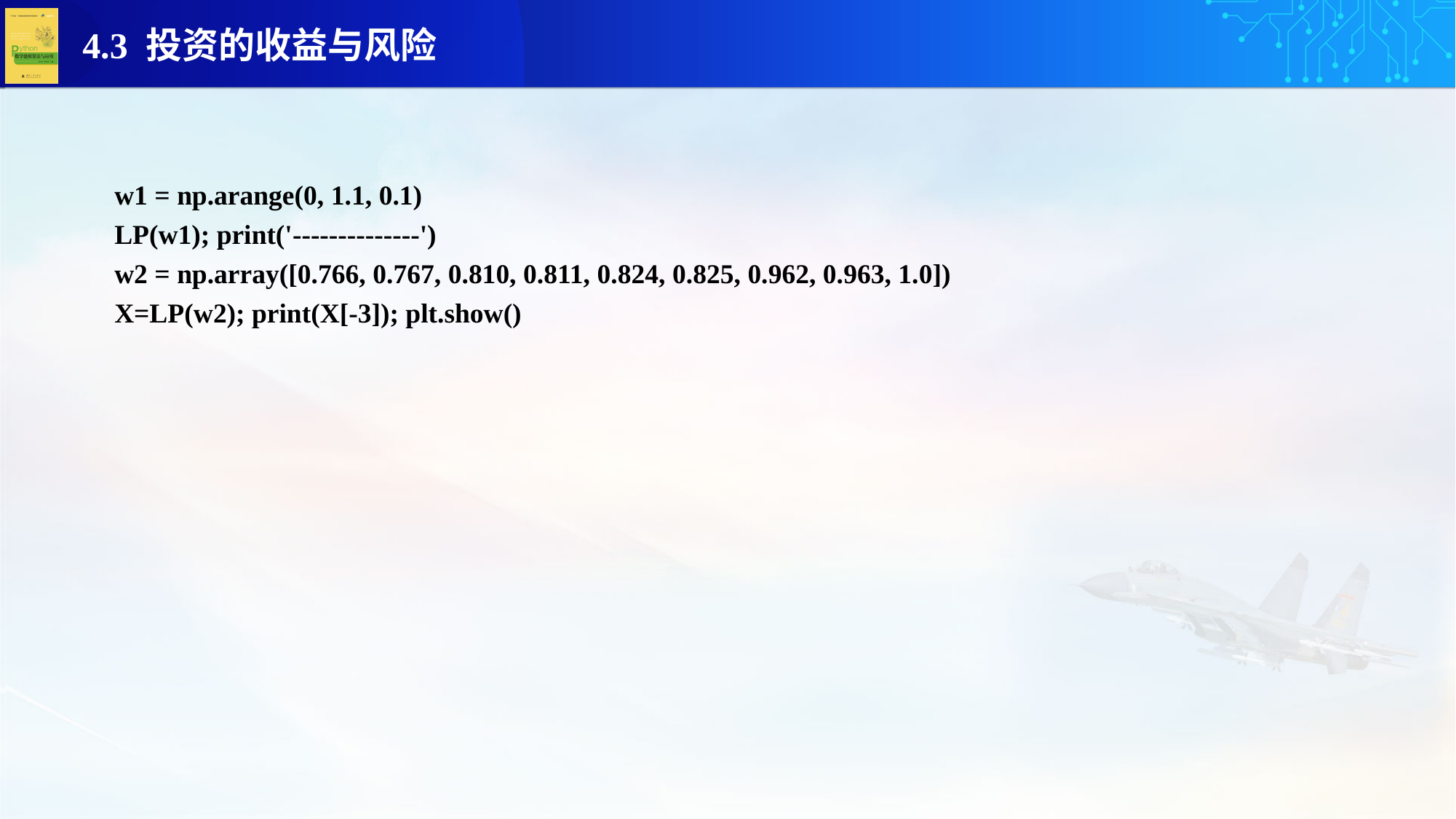

w1 = np.arange(0, 1.1, 0.1)
LP(w1); print('--------------')
w2 = np.array([0.766, 0.767, 0.810, 0.811, 0.824, 0.825, 0.962, 0.963, 1.0])
X=LP(w2); print(X[-3]); plt.show()